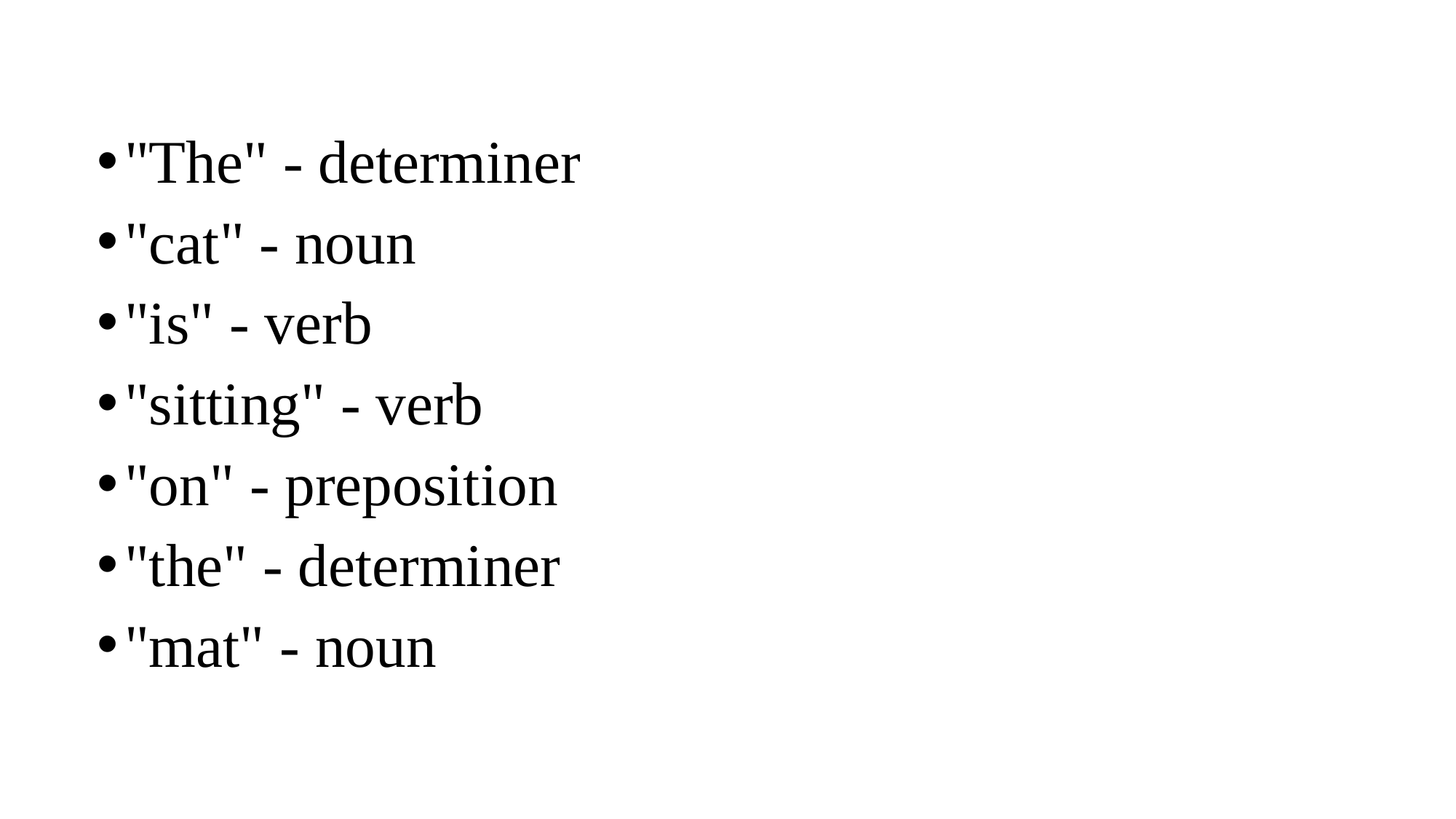

"The" - determiner
"cat" - noun
"is" - verb
"sitting" - verb
"on" - preposition
"the" - determiner
"mat" - noun